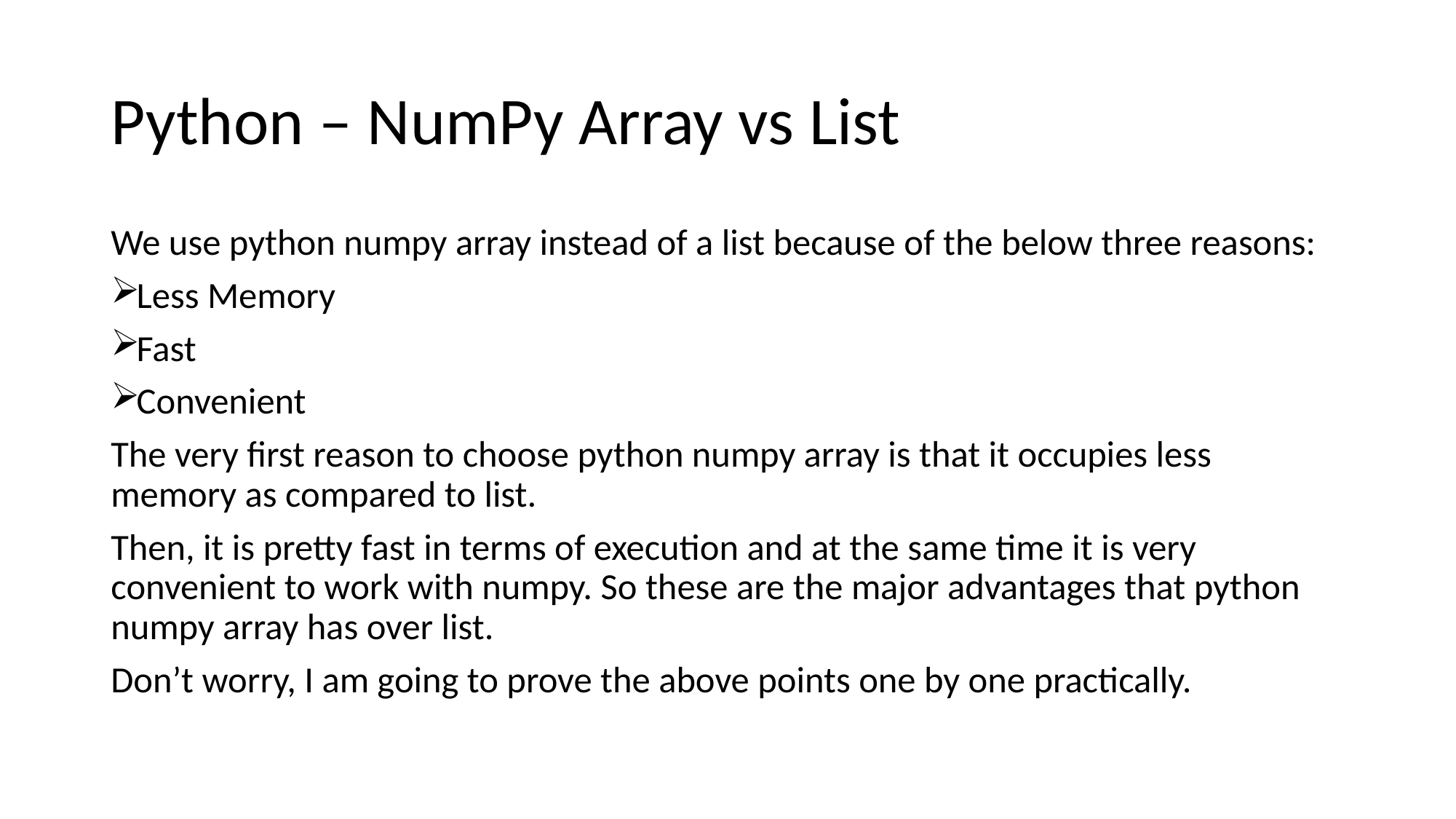

# Python – NumPy Array vs List
We use python numpy array instead of a list because of the below three reasons:
Less Memory
Fast
Convenient
The very first reason to choose python numpy array is that it occupies less memory as compared to list.
Then, it is pretty fast in terms of execution and at the same time it is very convenient to work with numpy. So these are the major advantages that python numpy array has over list.
Don’t worry, I am going to prove the above points one by one practically.